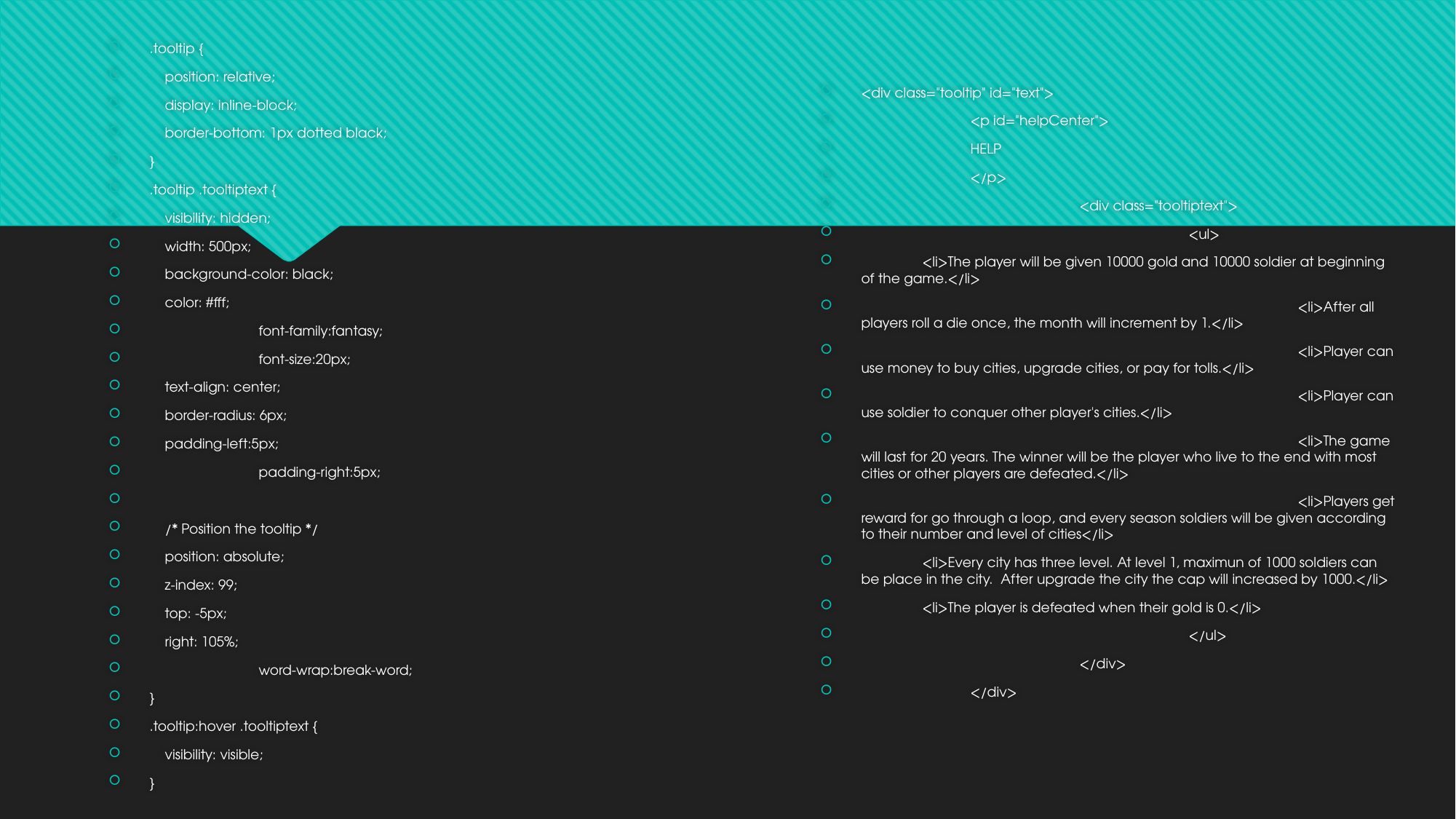

<div class="tooltip" id="text">
	<p id="helpCenter">
	HELP
	</p>
		<div class="tooltiptext">
			<ul>
                <li>The player will be given 10000 gold and 10000 soldier at beginning of the game.</li>
				<li>After all players roll a die once, the month will increment by 1.</li>
				<li>Player can use money to buy cities, upgrade cities, or pay for tolls.</li>
				<li>Player can use soldier to conquer other player's cities.</li>
				<li>The game will last for 20 years. The winner will be the player who live to the end with most cities or other players are defeated.</li>
				<li>Players get reward for go through a loop, and every season soldiers will be given according to their number and level of cities</li>
                <li>Every city has three level. At level 1, maximun of 1000 soldiers can be place in the city.  After upgrade the city the cap will increased by 1000.</li>
                <li>The player is defeated when their gold is 0.</li>
			</ul>
		</div>
	</div>
.tooltip {
    position: relative;
    display: inline-block;
    border-bottom: 1px dotted black;
}
.tooltip .tooltiptext {
    visibility: hidden;
    width: 500px;
    background-color: black;
    color: #fff;
	font-family:fantasy;
	font-size:20px;
    text-align: center;
    border-radius: 6px;
    padding-left:5px;
	padding-right:5px;

    /* Position the tooltip */
    position: absolute;
    z-index: 99;
    top: -5px;
    right: 105%;
	word-wrap:break-word;
}
.tooltip:hover .tooltiptext {
    visibility: visible;
}